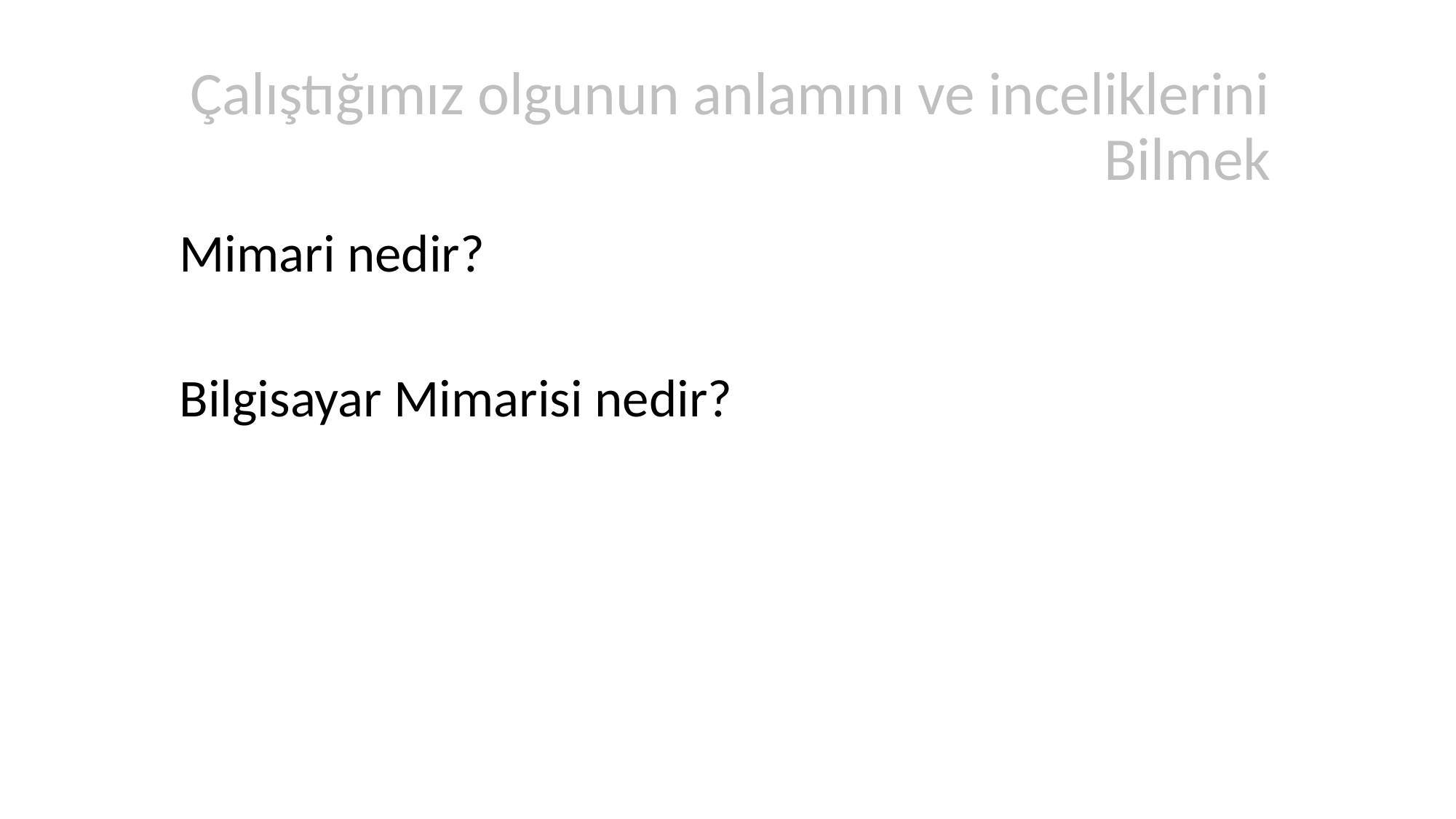

# Çalıştığımız olgunun anlamını ve inceliklerini Bilmek

Mimari nedir?

Bilgisayar Mimarisi nedir?